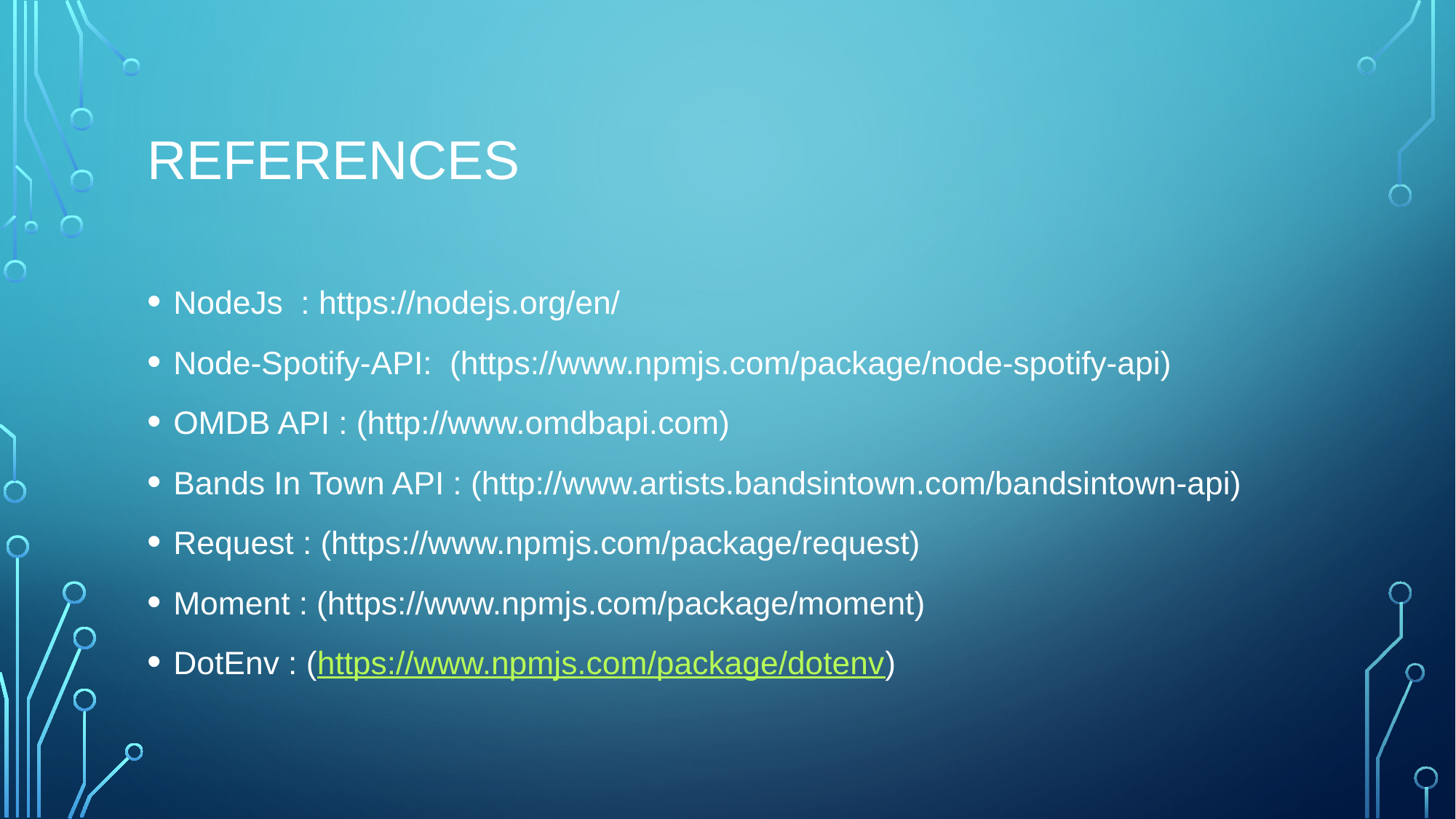

# References
NodeJs  : https://nodejs.org/en/
Node-Spotify-API:  (https://www.npmjs.com/package/node-spotify-api)
OMDB API : (http://www.omdbapi.com)
Bands In Town API : (http://www.artists.bandsintown.com/bandsintown-api)
Request : (https://www.npmjs.com/package/request)
Moment : (https://www.npmjs.com/package/moment)
DotEnv : (https://www.npmjs.com/package/dotenv)